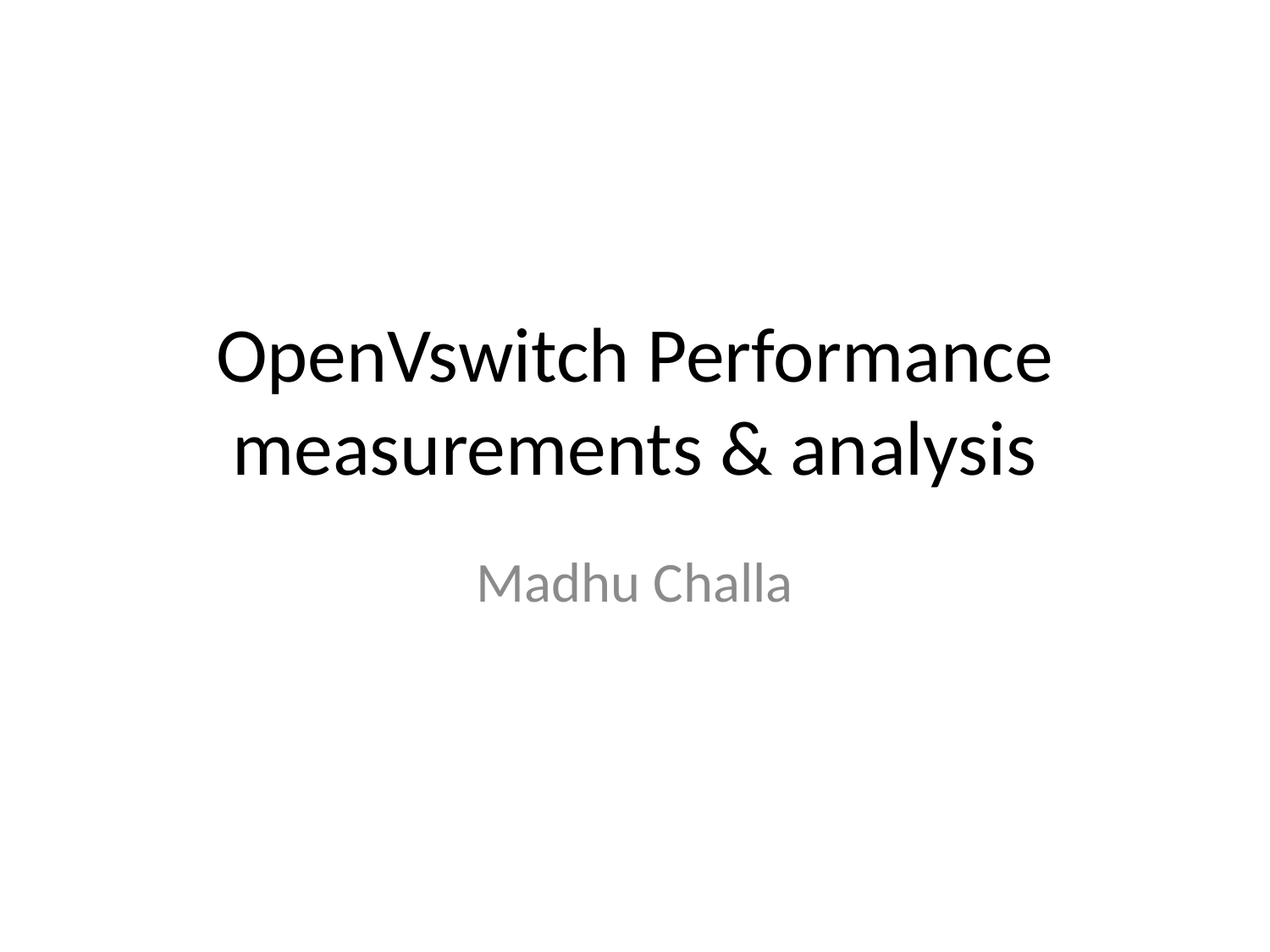

# OpenVswitch Performance measurements & analysis
Madhu Challa